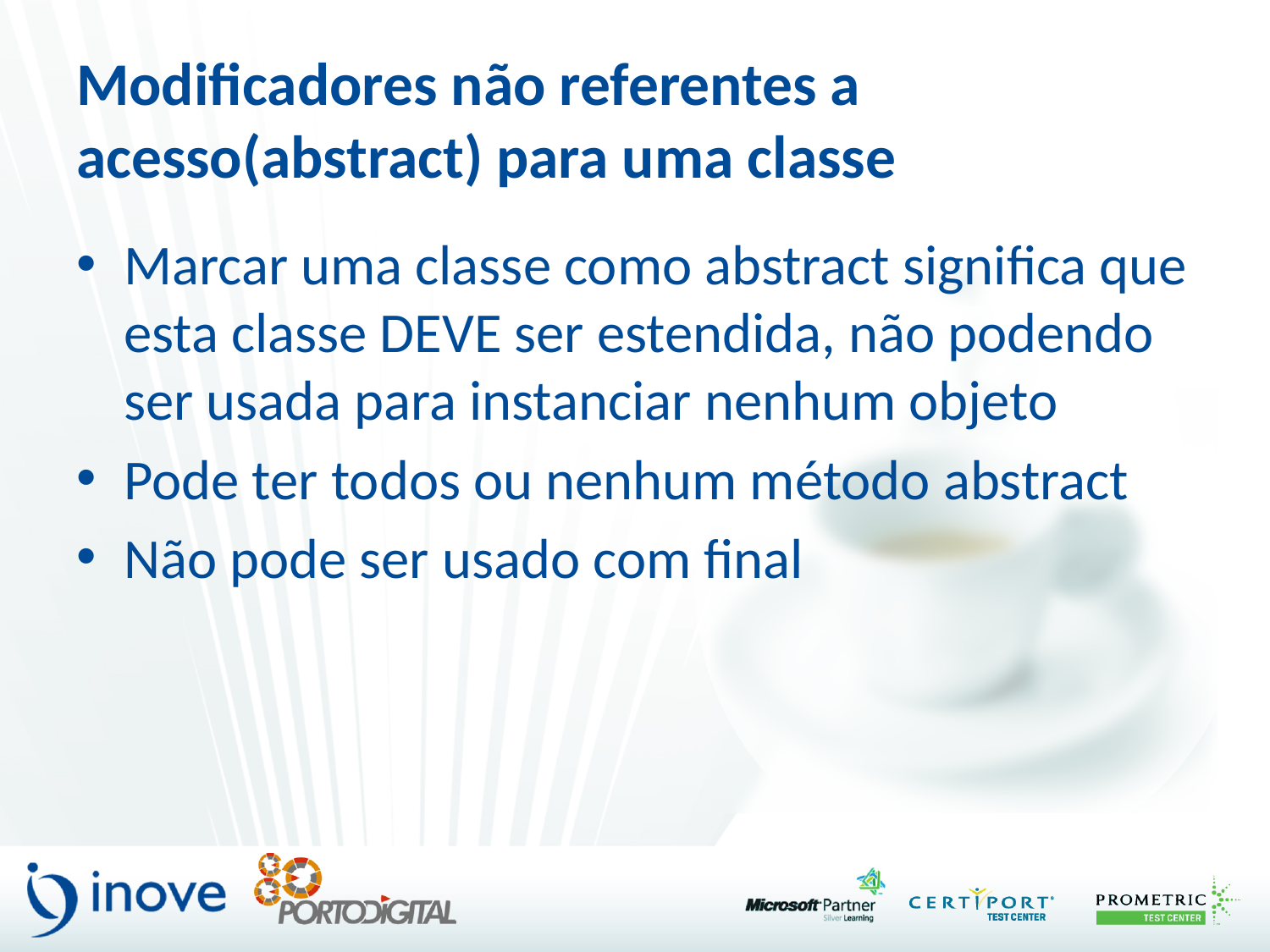

# Modificadores não referentes a acesso(abstract) para uma classe
Marcar uma classe como abstract significa que esta classe DEVE ser estendida, não podendo ser usada para instanciar nenhum objeto
Pode ter todos ou nenhum método abstract
Não pode ser usado com final